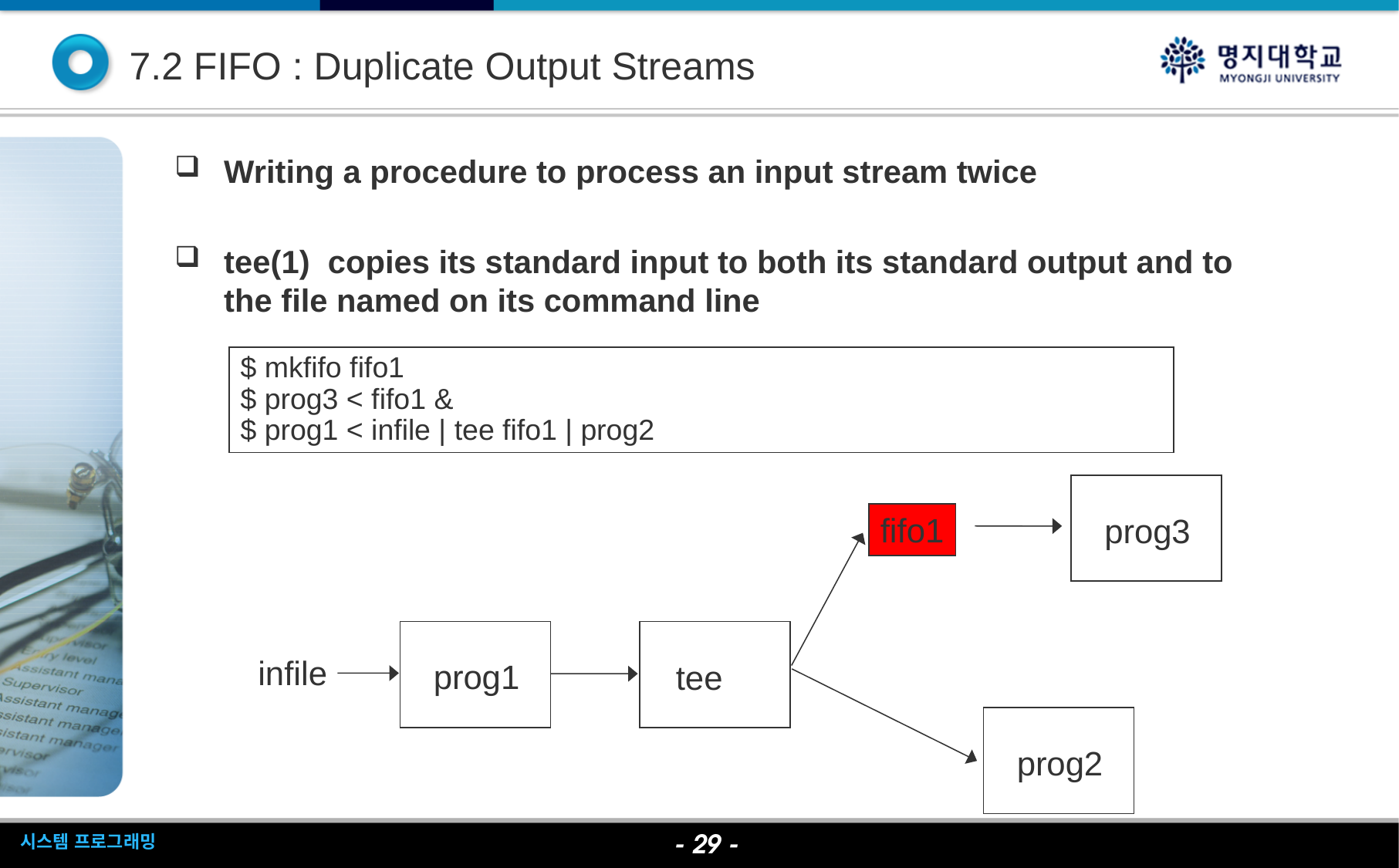

7.2 FIFO : Duplicate Output Streams
Writing a procedure to process an input stream twice

tee(1)  copies its standard input to both its standard output and to the file named on its command line
$ mkfifo fifo1
$ prog3 < fifo1 &
$ prog1 < infile | tee fifo1 | prog2

fifo1
prog3

infile
prog1
tee

prog2
- 29 -